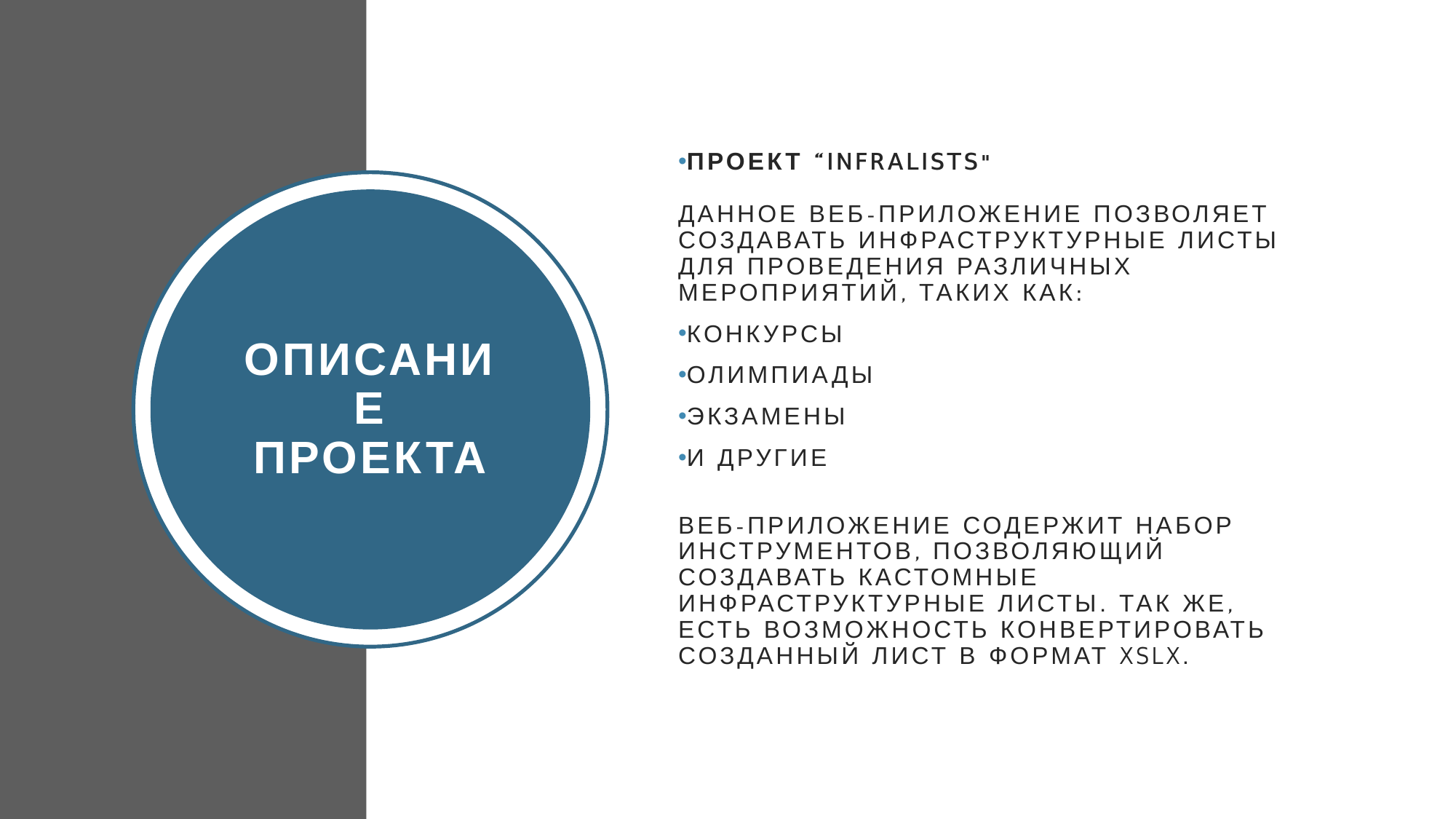

Проект “Infralists"
Данное веб-приложение позволяет создавать инфраструктурные листы для проведения различных мероприятий, таких как:
конкурсы
олимпиады
экзамены
и другие
Веб-приложение содержит набор инструментов, позволяющий создавать кастомные инфраструктурные листы. Так же, есть возможность конвертировать созданный лист в формат XSLX.

ОПИСАНИЕ проекта